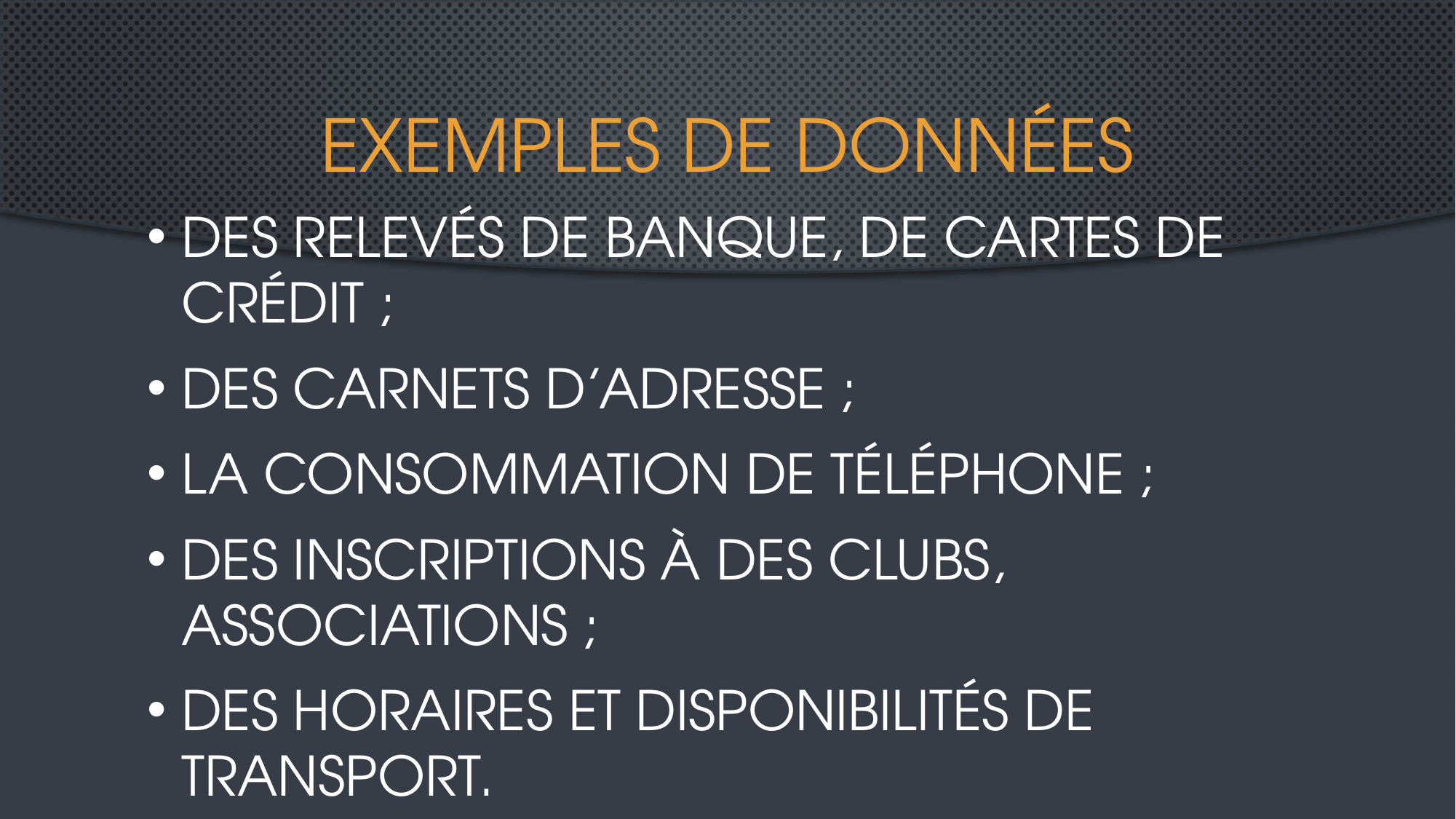

# Exemples de données
Des relevés de banque, de cartes de crédit ;
Des carnets d’adresse ;
La consommation de téléphone ;
Des inscriptions à des clubs, associations ;
Des horaires et disponibilités de transport.